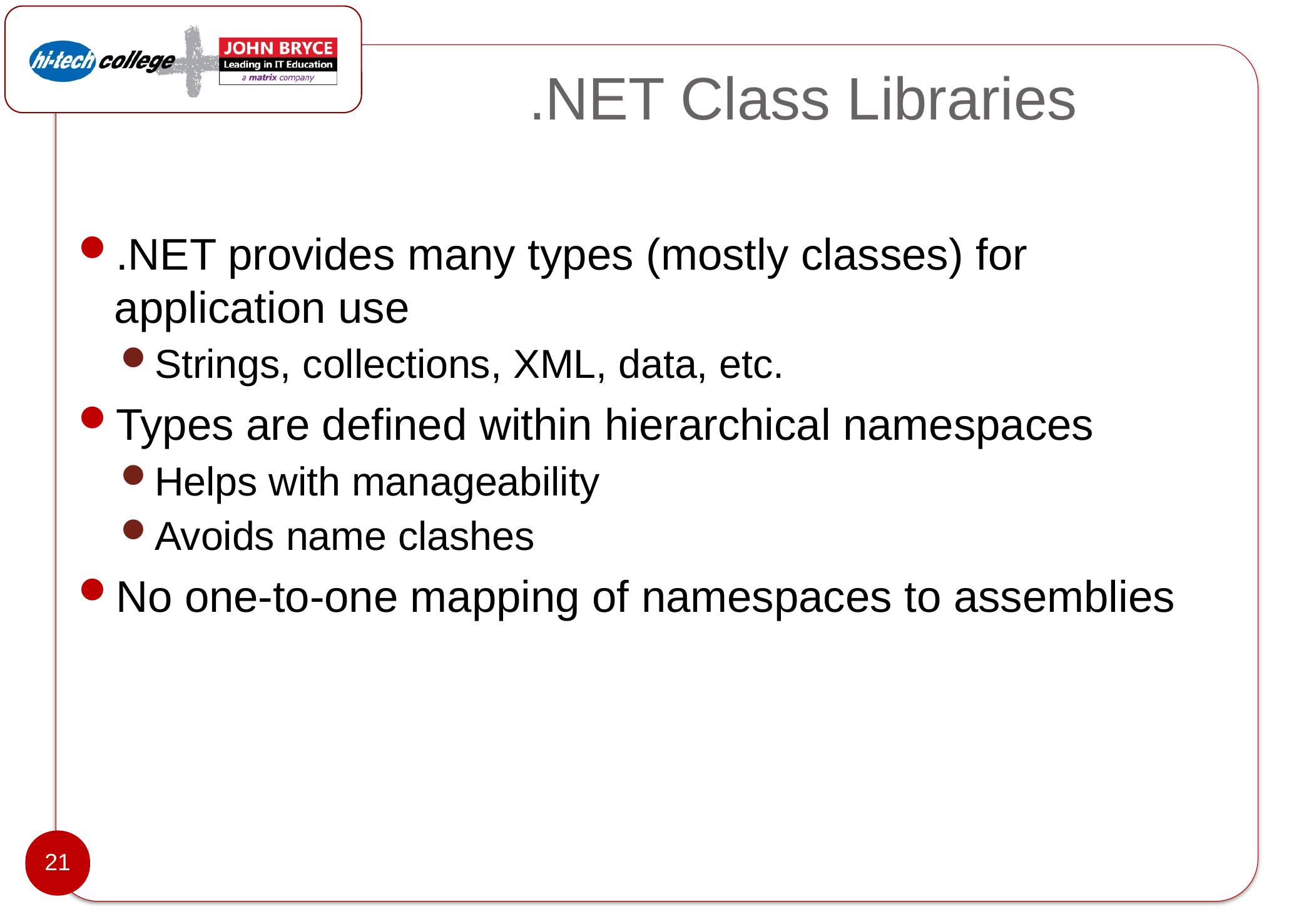

# .NET Class Libraries
.NET provides many types (mostly classes) for application use
Strings, collections, XML, data, etc.
Types are defined within hierarchical namespaces
Helps with manageability
Avoids name clashes
No one-to-one mapping of namespaces to assemblies
21